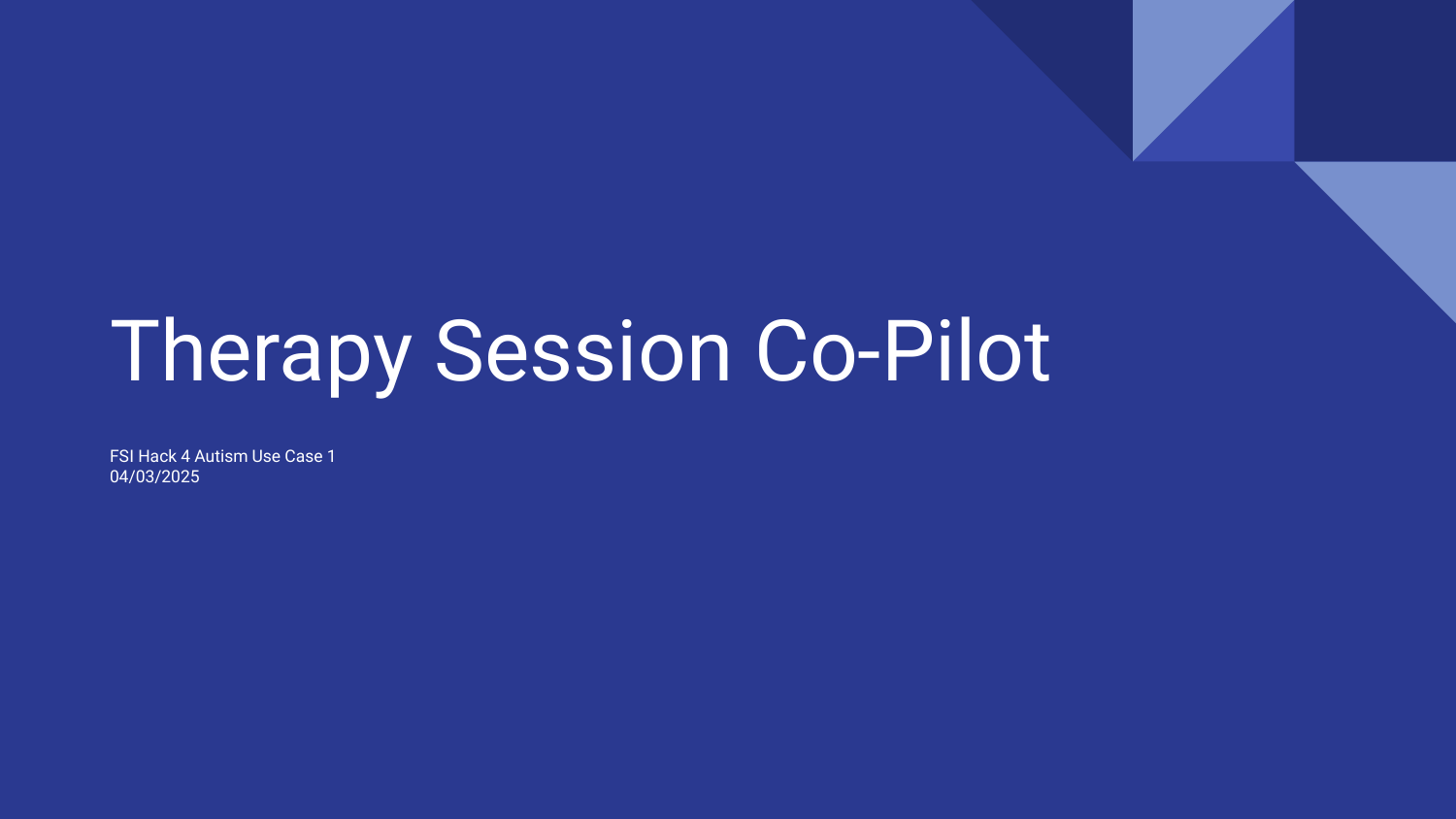

# Therapy Session Co-Pilot
FSI Hack 4 Autism Use Case 1
04/03/2025